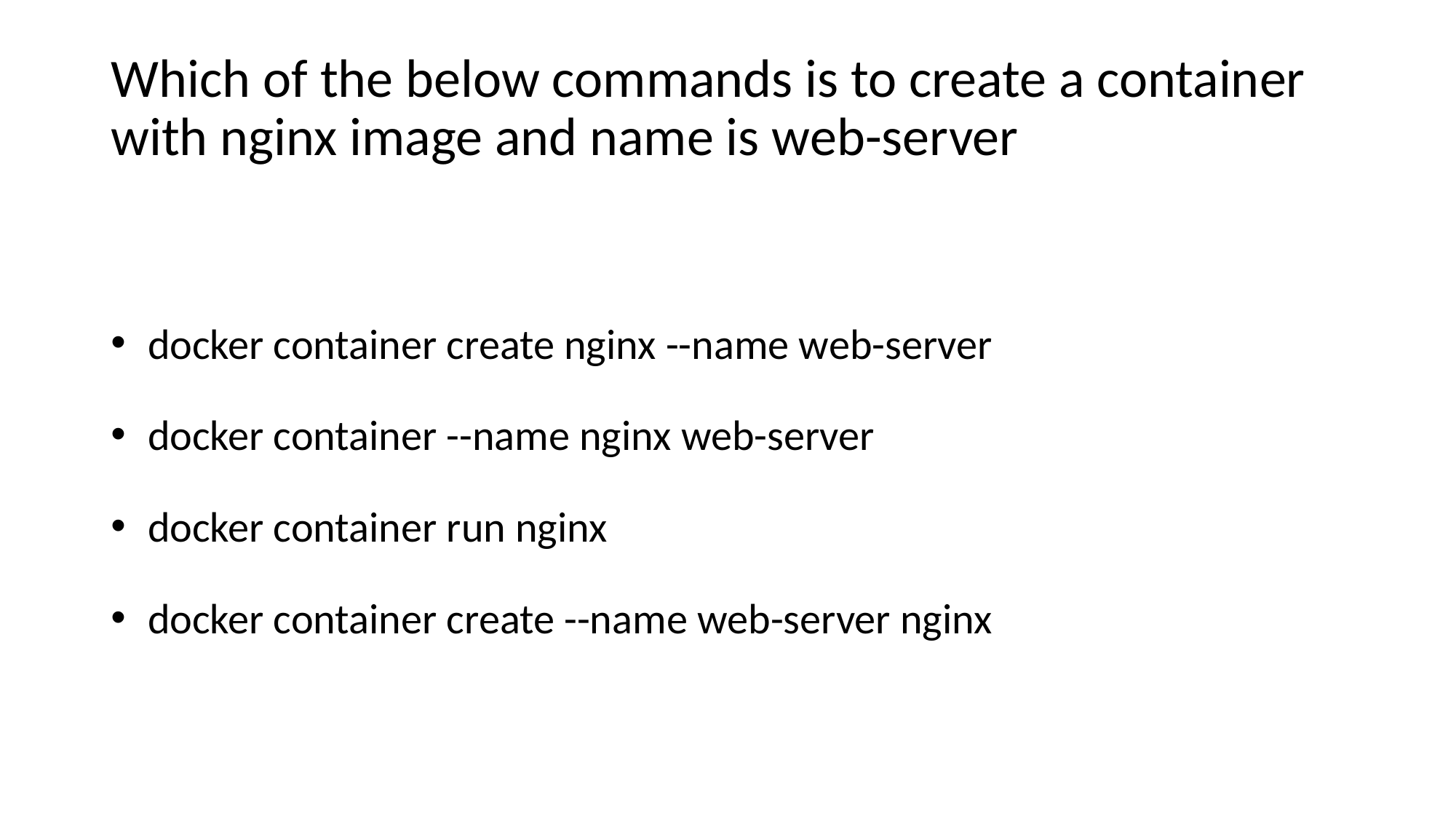

# Which of the below commands is to create a container with nginx image and name is web-server
 docker container create nginx --name web-server
 docker container --name nginx web-server
 docker container run nginx
 docker container create --name web-server nginx